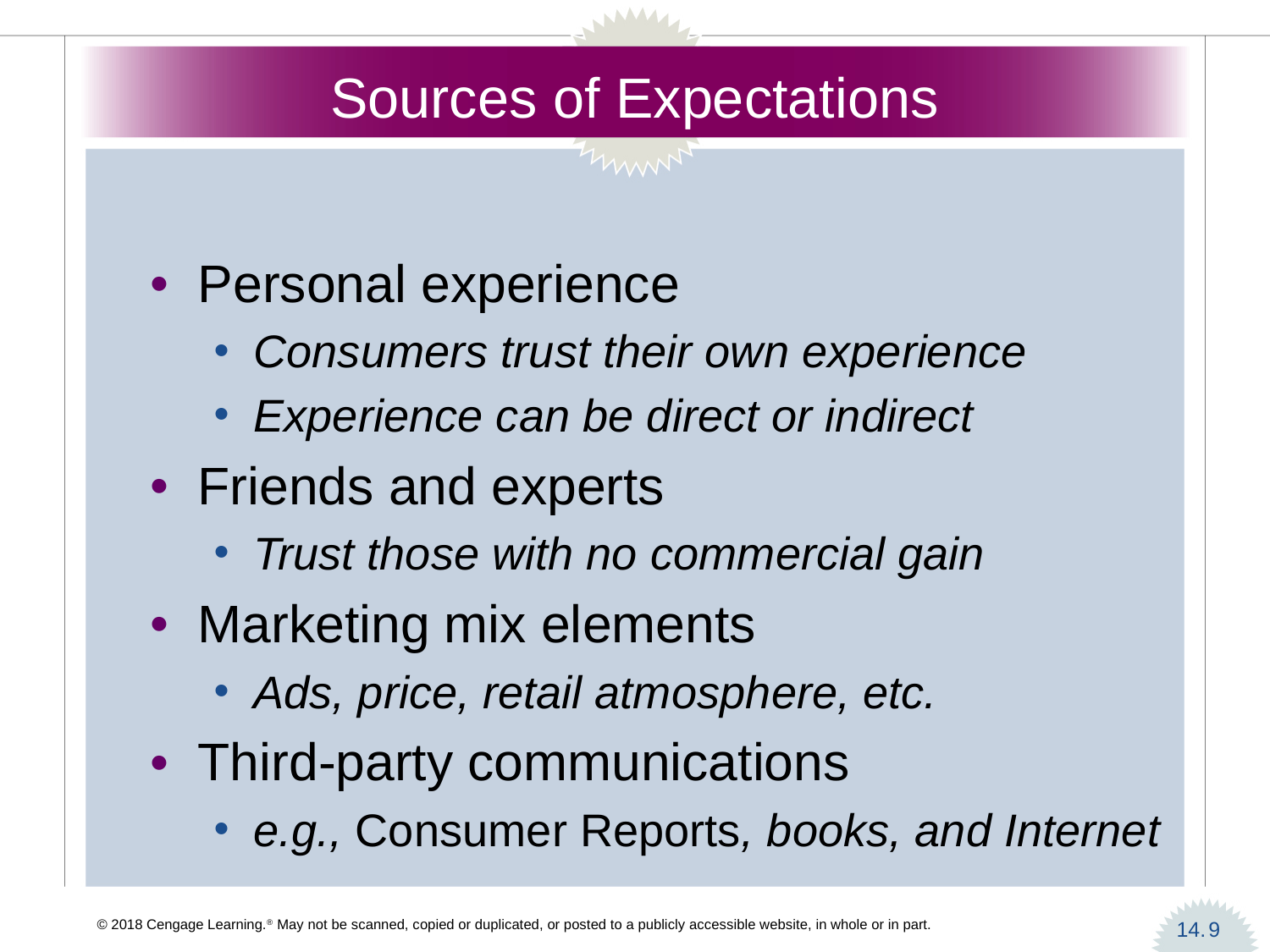

# Sources of Expectations
Personal experience
Consumers trust their own experience
Experience can be direct or indirect
Friends and experts
Trust those with no commercial gain
Marketing mix elements
Ads, price, retail atmosphere, etc.
Third-party communications
e.g., Consumer Reports, books, and Internet
9